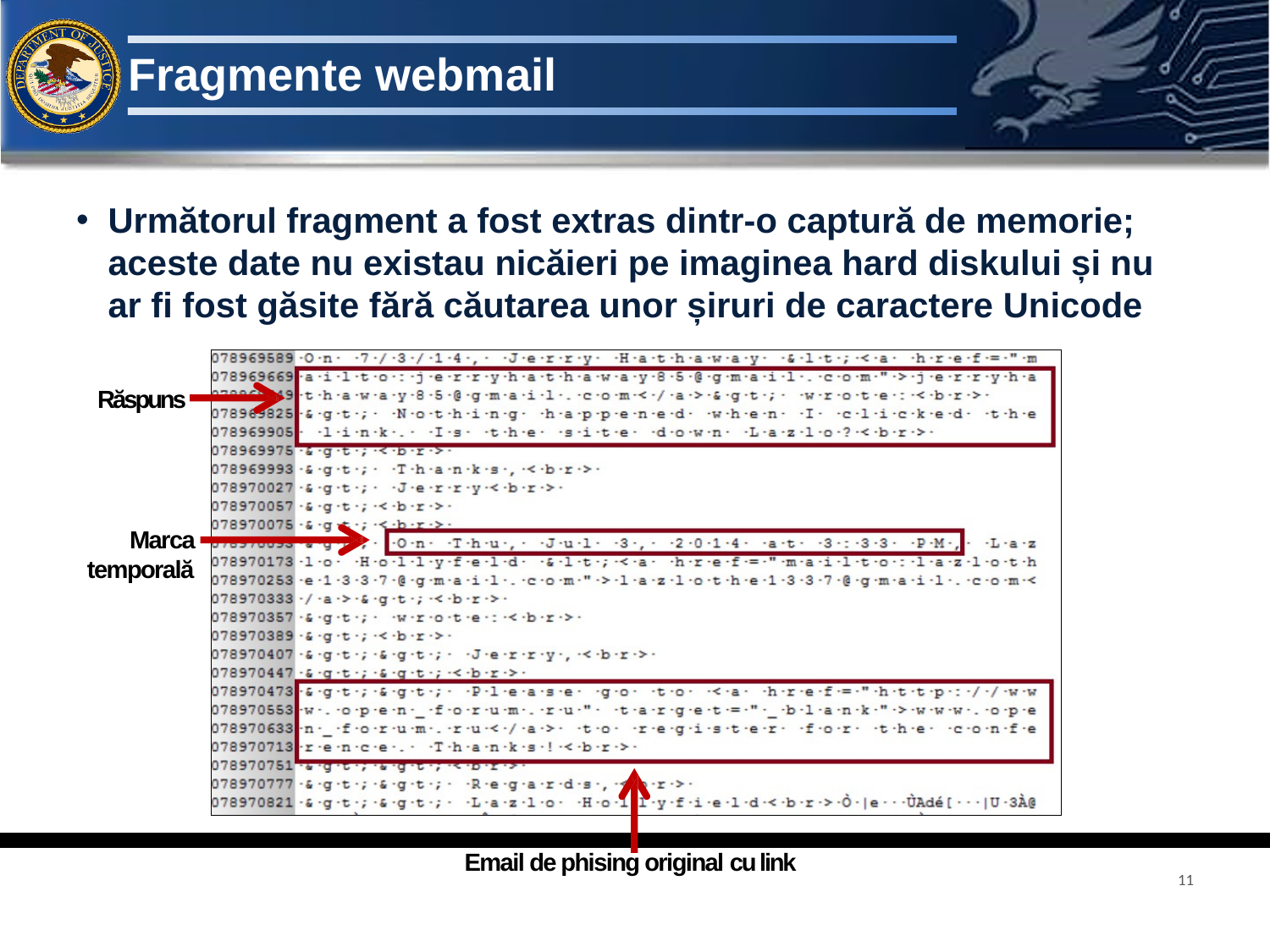

# Fragmente webmail
Următorul fragment a fost extras dintr-o captură de memorie; aceste date nu existau nicăieri pe imaginea hard diskului și nu ar fi fost găsite fără căutarea unor șiruri de caractere Unicode

Răspuns
Marca temporală

Email de phising original cu link
11